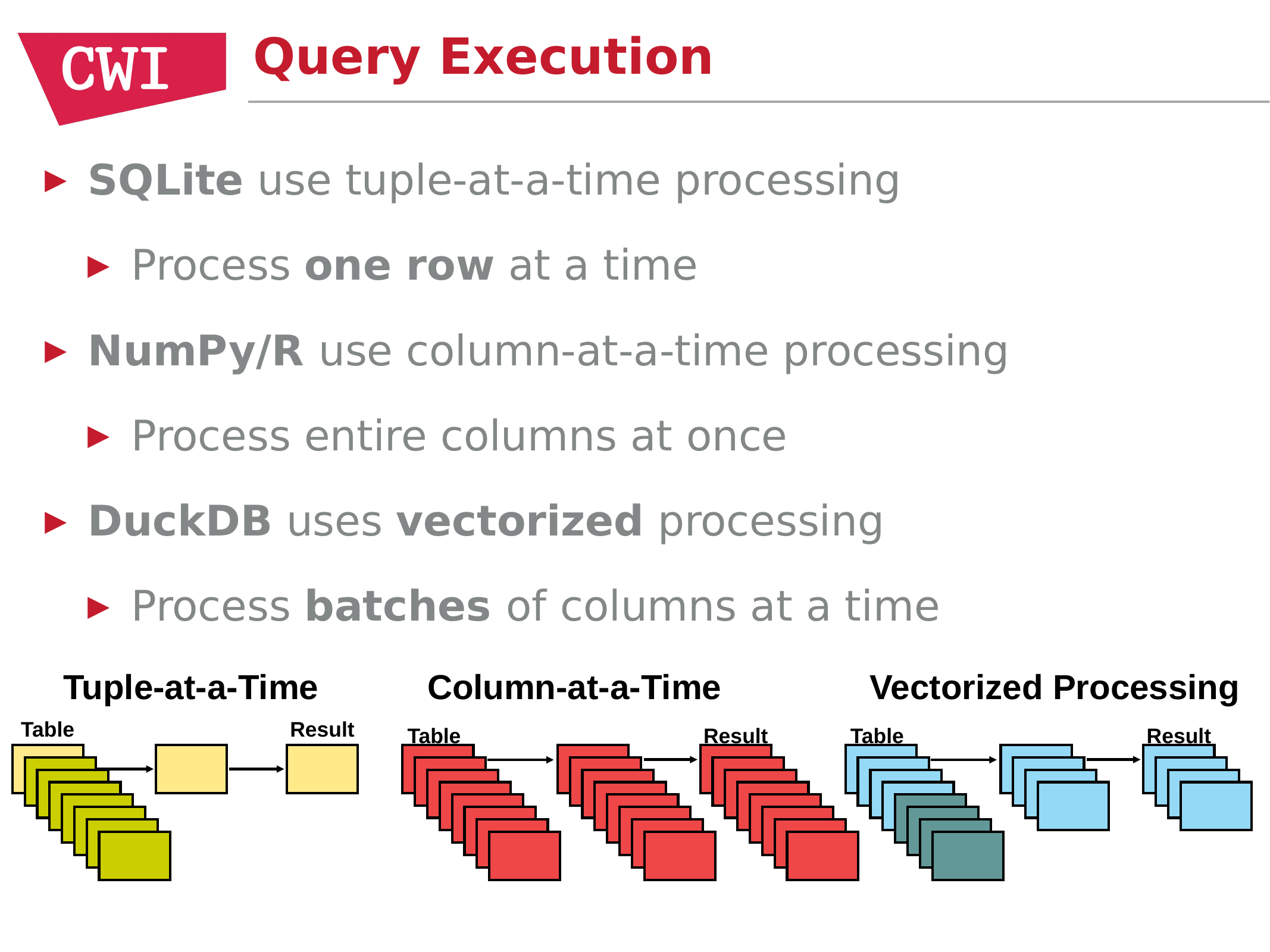

# Query Execution
SQLite use tuple-at-a-time processing
Process one row at a time
NumPy/R use column-at-a-time processing
Process entire columns at once
DuckDB uses vectorized processing
Process batches of columns at a time
Column-at-a-Time
Vectorized Processing
Tuple-at-a-Time
Table
Result
Table
Result
Table
Result